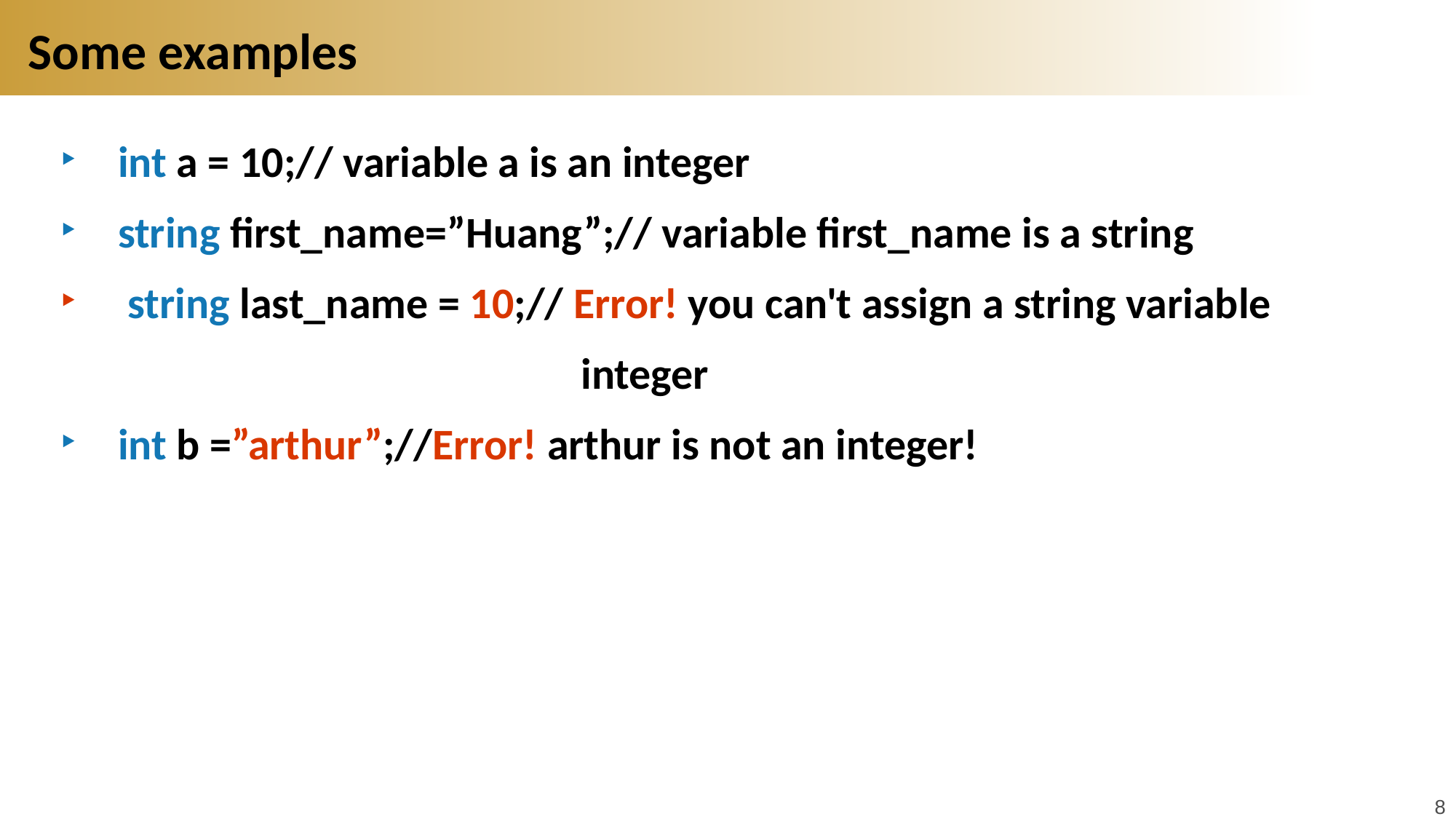

# Some examples
int a = 10;// variable a is an integer
string first_name=”Huang”;// variable first_name is a string
 string last_name = 10;// Error! you can't assign a string variable
                                                     integer
int b =”arthur”;//Error! arthur is not an integer!

8